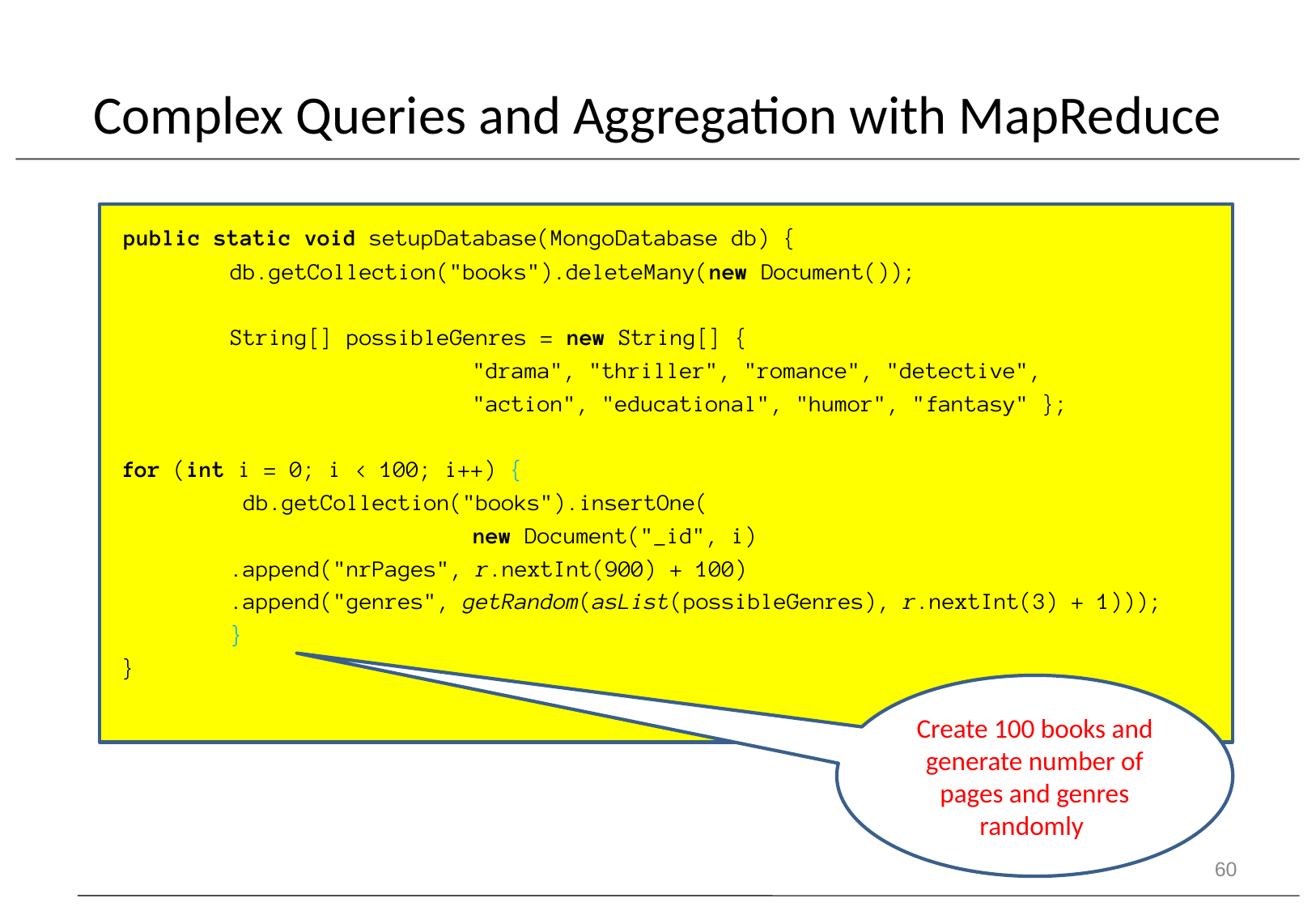

# Complex Queries and Aggregation with MapReduce

 public static void setupDatabase(MongoDatabase db) {
 	db.getCollection("books").deleteMany(new Document());

 	String[] possibleGenres = new String[] {
 			"drama", "thriller", "romance", "detective",
 			"action", "educational", "humor", "fantasy" };

 for (int i = 0; i < 100; i++) {
	 db.getCollection("books").insertOne(
	 		new Document("_id", i)
 	.append("nrPages", r.nextInt(900) + 100)
 	.append("genres", getRandom(asList(possibleGenres), r.nextInt(3) + 1)));
 	}
 }

Create 100 books and generate number of pages and genres randomly
60